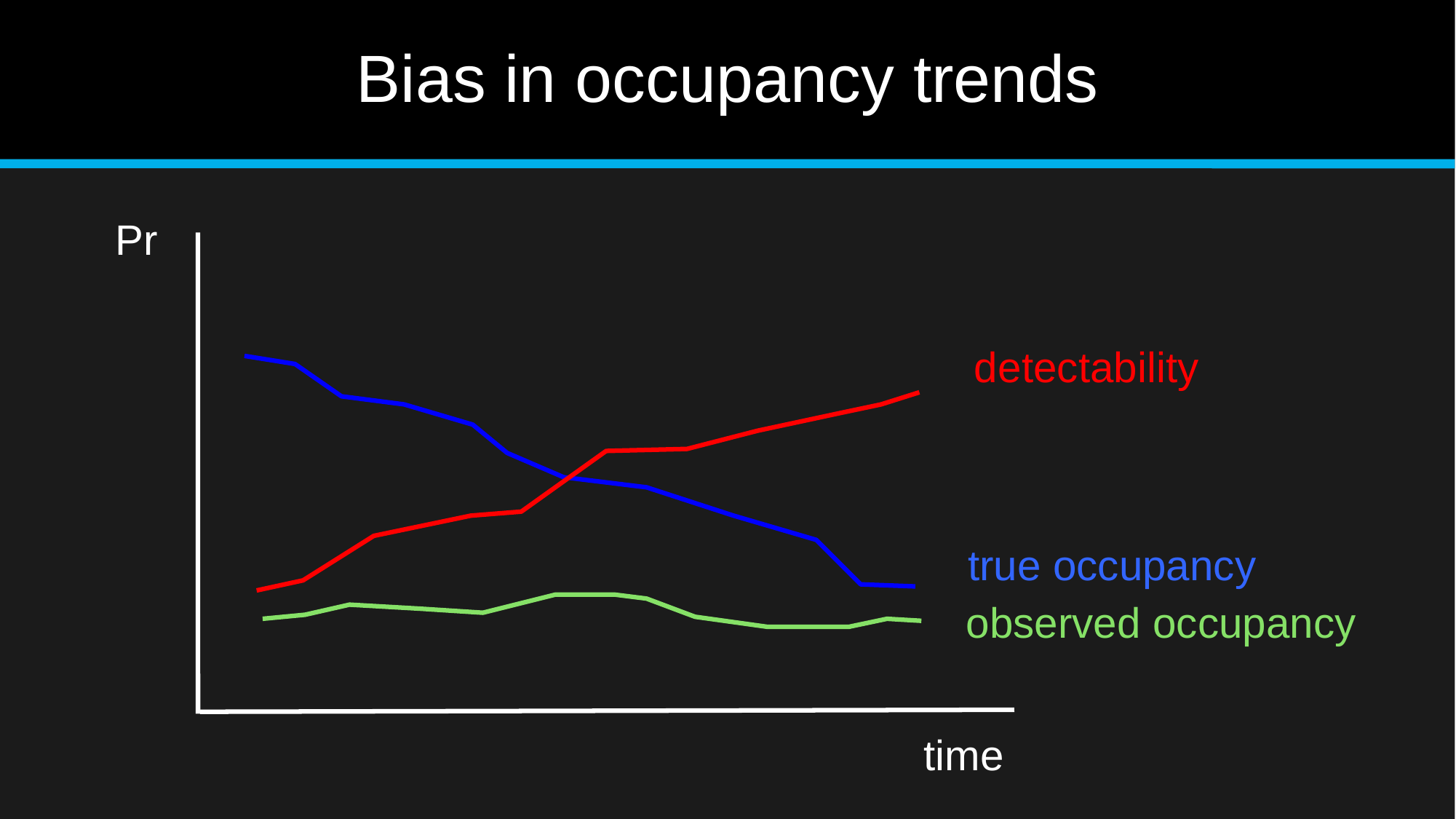

# Bias in occupancy trends
Pr

detectability
true occupancy  observed occupancy

time